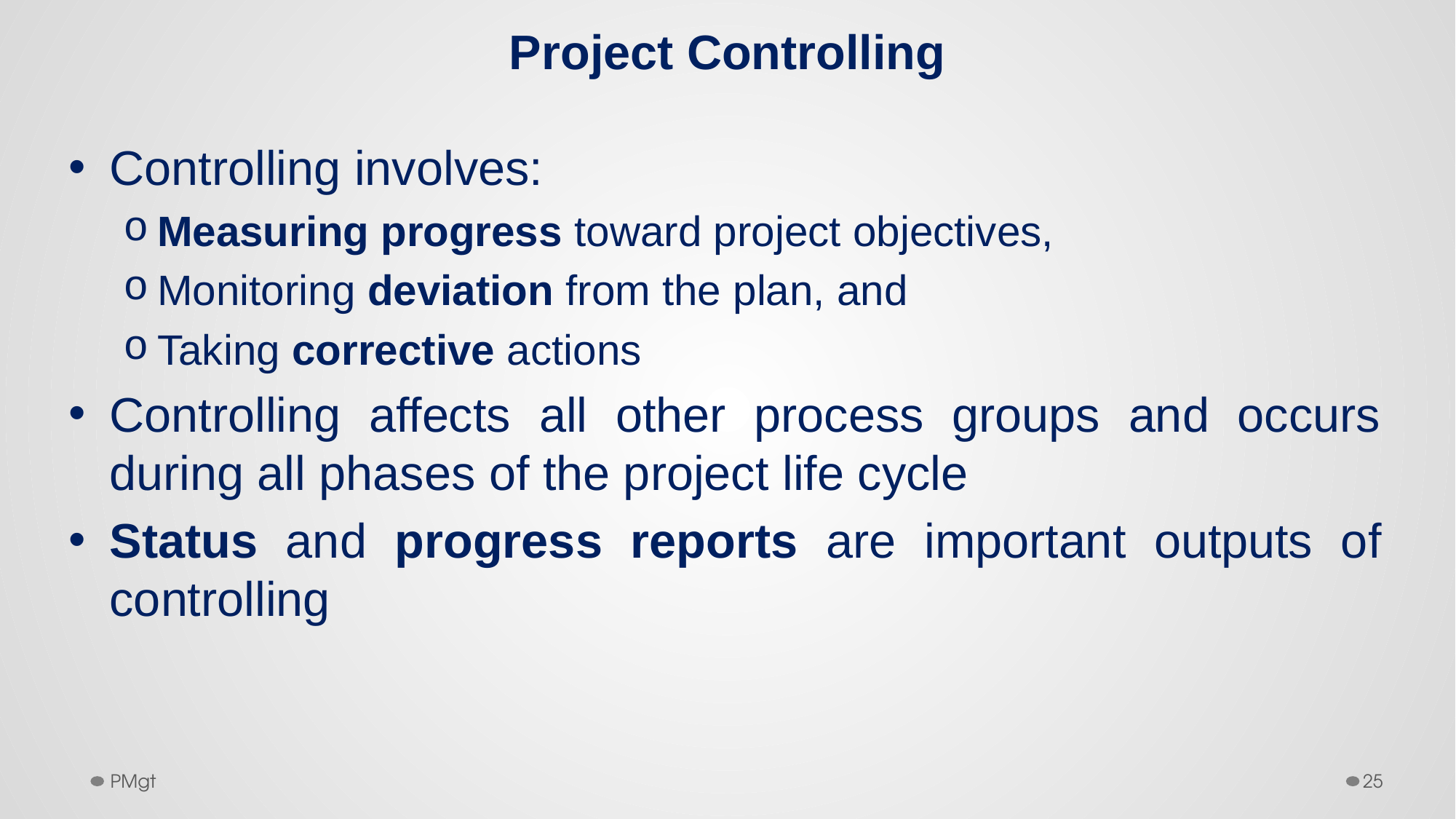

# Project Controlling
Controlling involves:
Measuring progress toward project objectives,
Monitoring deviation from the plan, and
Taking corrective actions
Controlling affects all other process groups and occurs during all phases of the project life cycle
Status and progress reports are important outputs of controlling
PMgt
25